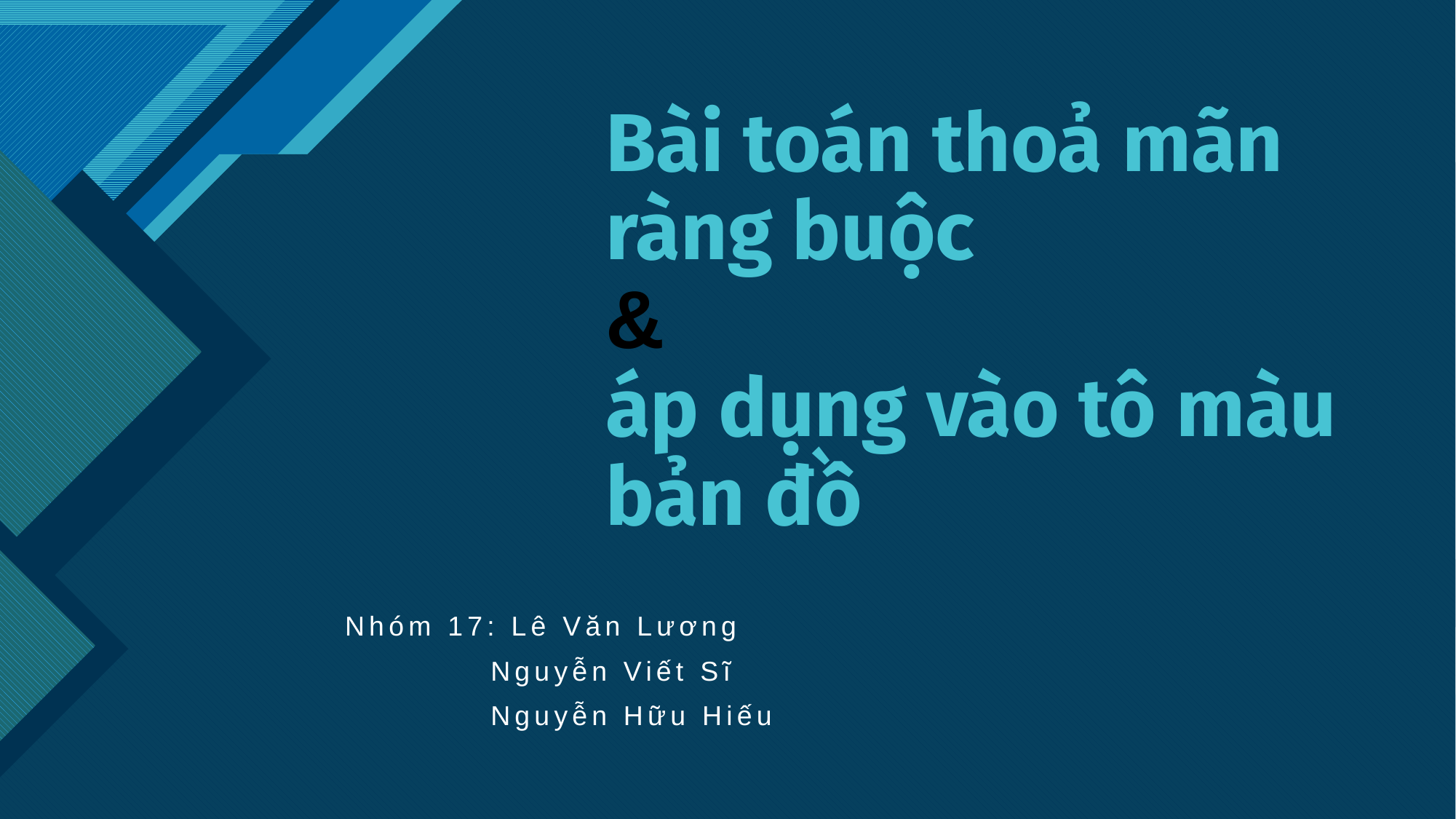

# Bài toán thoả mãn ràng buộc & áp dụng vào tô màu bản đồ
Nhóm 17: Lê Văn Lương
	   Nguyễn Viết Sĩ
	   Nguyễn Hữu Hiếu